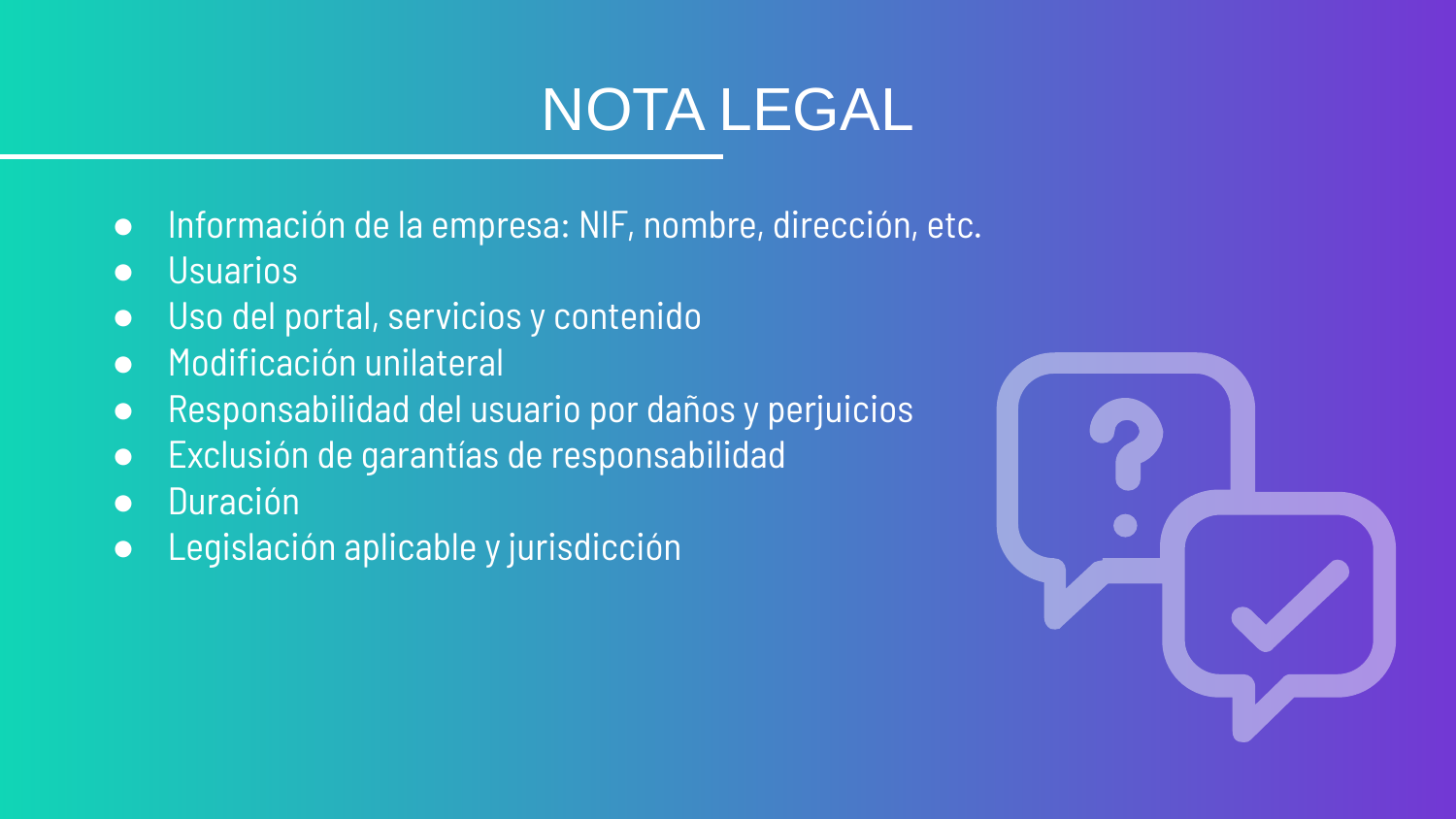

# NOTA LEGAL
Información de la empresa: NIF, nombre, dirección, etc.
Usuarios
Uso del portal, servicios y contenido
Modificación unilateral
Responsabilidad del usuario por daños y perjuicios
Exclusión de garantías de responsabilidad
Duración
Legislación aplicable y jurisdicción